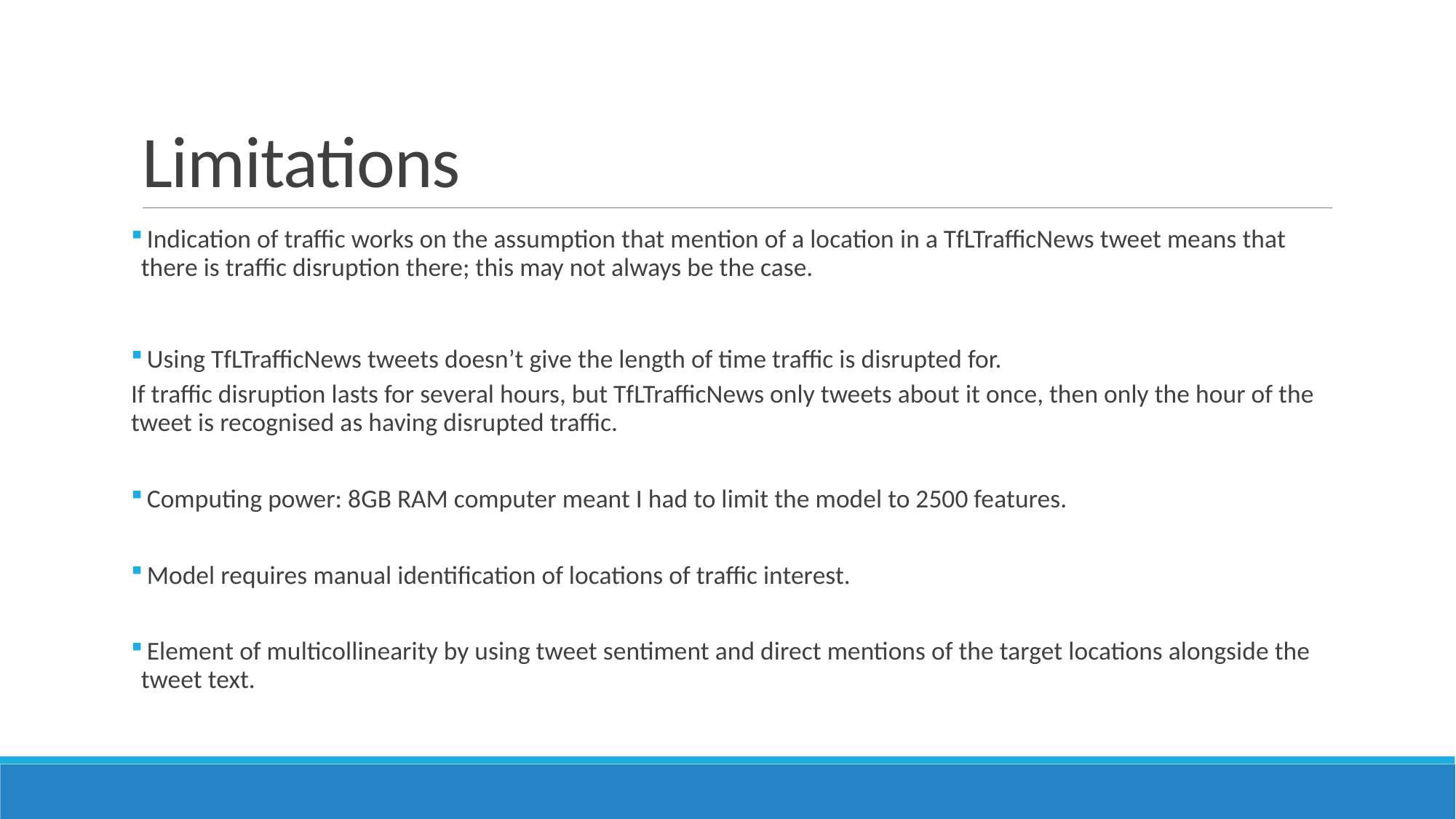

# Limitations
 Indication of traffic works on the assumption that mention of a location in a TfLTrafficNews tweet means that there is traffic disruption there; this may not always be the case.

 Using TfLTrafficNews tweets doesn’t give the length of time traffic is disrupted for.
If traffic disruption lasts for several hours, but TfLTrafficNews only tweets about it once, then only the hour of the tweet is recognised as having disrupted traffic.

 Computing power: 8GB RAM computer meant I had to limit the model to 2500 features.

 Model requires manual identification of locations of traffic interest.

 Element of multicollinearity by using tweet sentiment and direct mentions of the target locations alongside the tweet text.